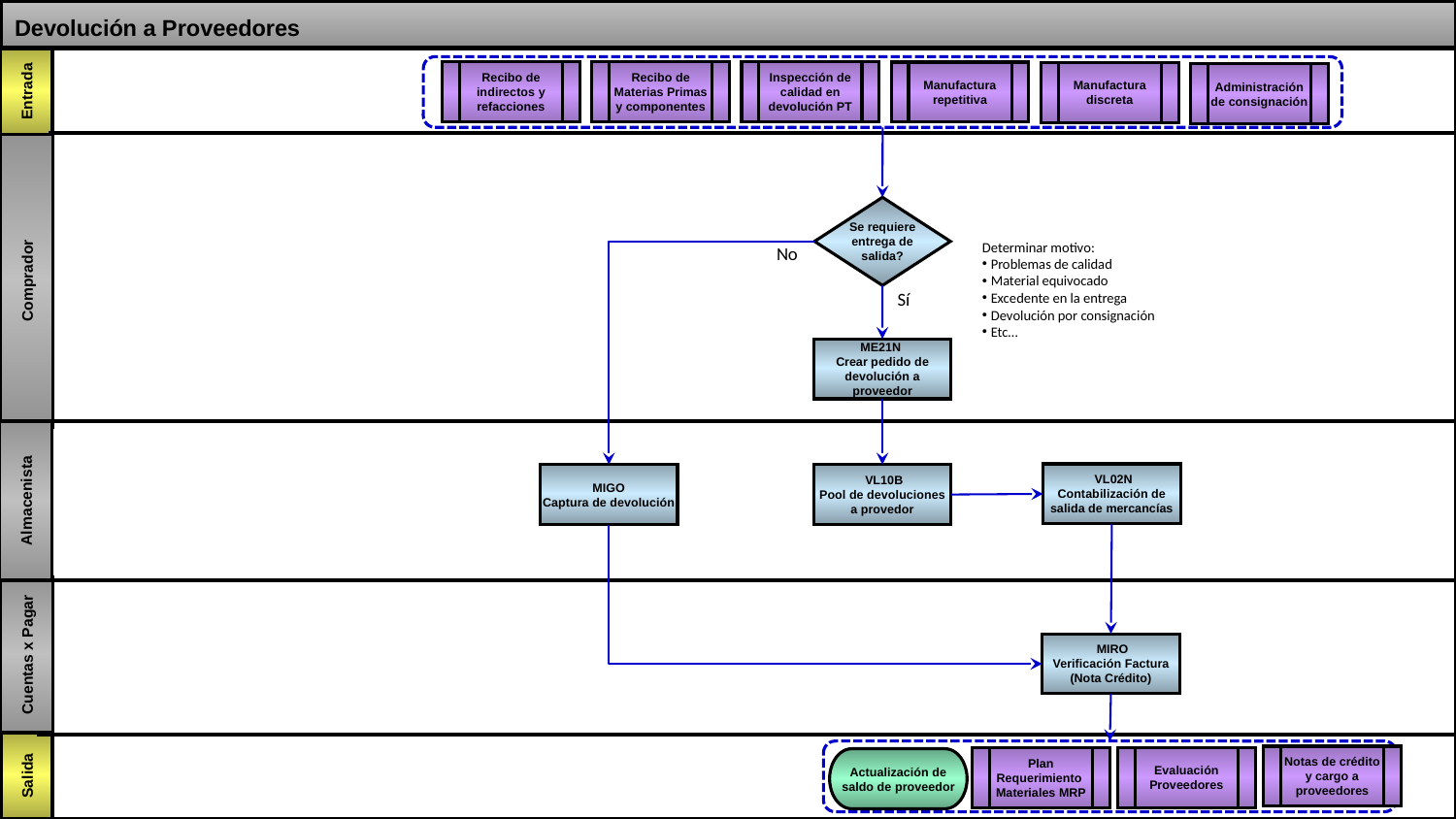

# Devolución a Proveedores

Recibo de indirectos y refacciones
Recibo de Materias Primas y componentes
Inspección de calidad en devolución PT
Manufactura repetitiva
Manufactura discreta
Administración de consignación

Comprador
Se requiere entrega de salida?
Determinar motivo:
Problemas de calidad
Material equivocado
Excedente en la entrega
Devolución por consignación
Etc…

No
Sí
ME21N
Crear pedido de devolución a proveedor

Almacenista
 VL02N
Contabilización de salida de mercancías
MIGO
Captura de devolución
 VL10B
Pool de devoluciones a provedor

Cuentas x Pagar
 MIRO
Verificación Factura
(Nota Crédito)

Notas de crédito y cargo a proveedores
Plan Requerimiento  Materiales MRP
Evaluación Proveedores
Actualización de saldo de proveedor